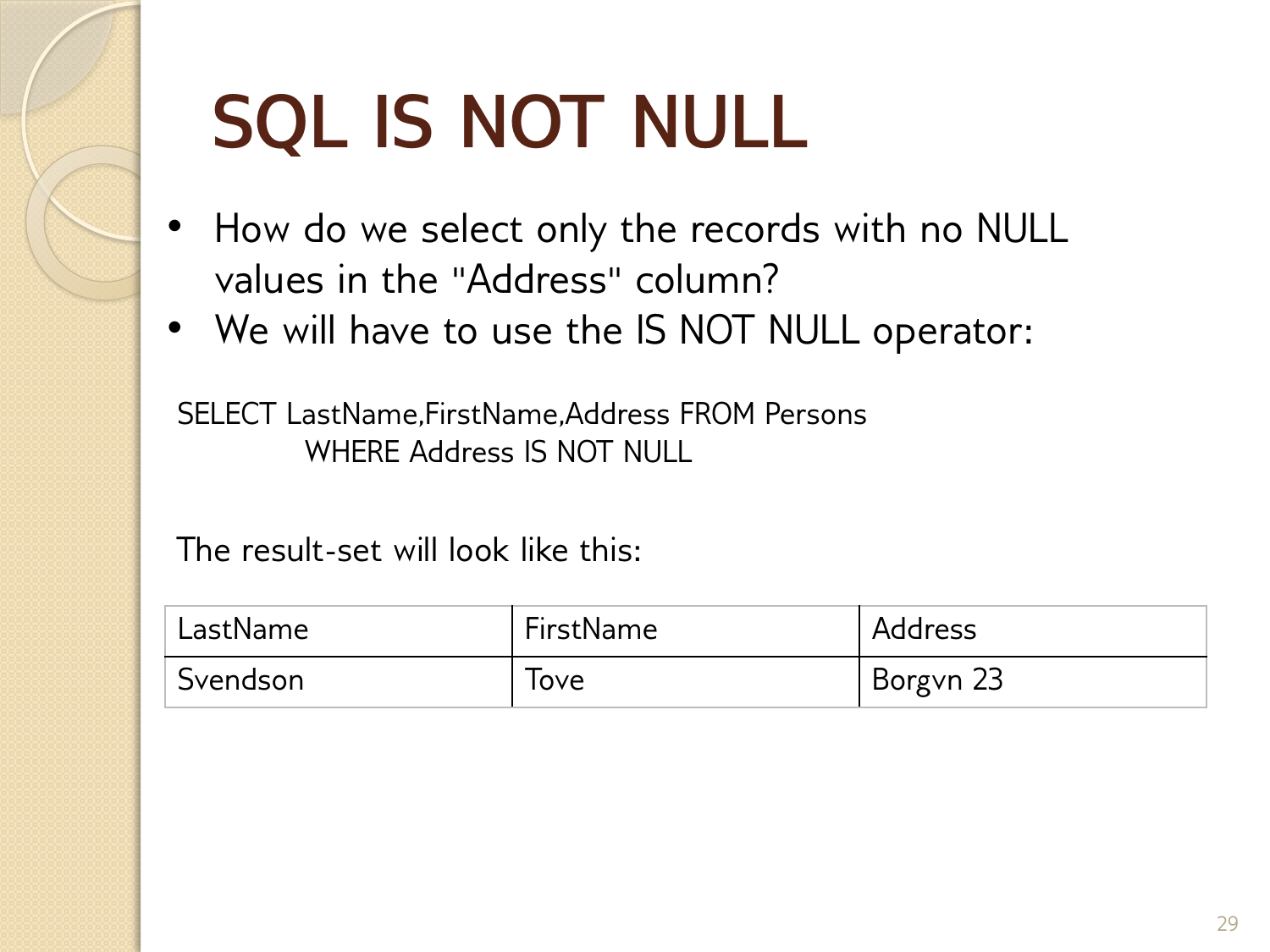

# SQL IS NOT NULL
How do we select only the records with no NULL values in the "Address" column?
We will have to use the IS NOT NULL operator:
SELECT LastName,FirstName,Address FROM Persons
	WHERE Address IS NOT NULL
The result-set will look like this:
| LastName | FirstName | Address |
| --- | --- | --- |
| Svendson | Tove | Borgvn 23 |

29